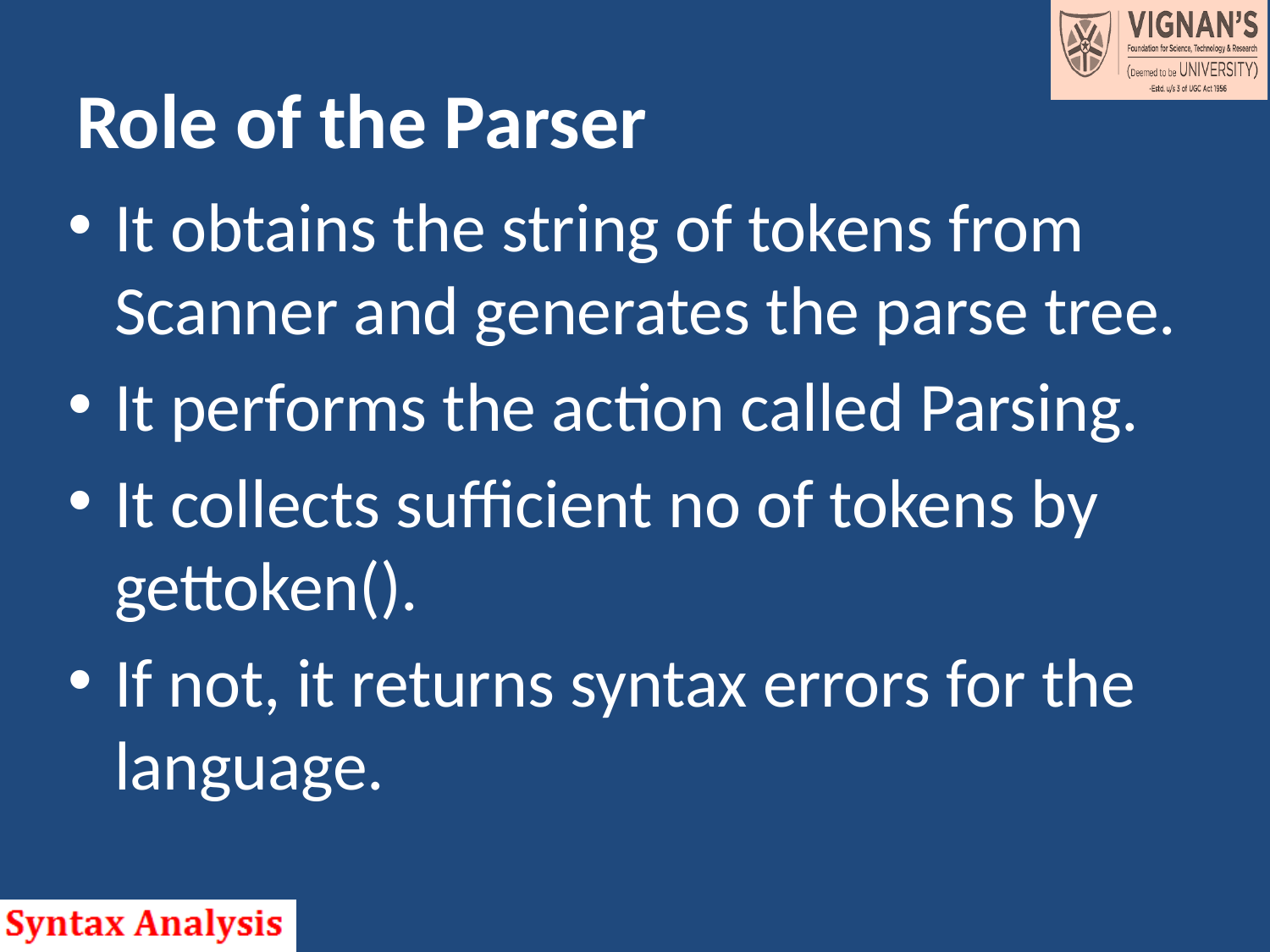

# Role of the Parser
It obtains the string of tokens from Scanner and generates the parse tree.
It performs the action called Parsing.
It collects sufficient no of tokens by gettoken().
If not, it returns syntax errors for the language.